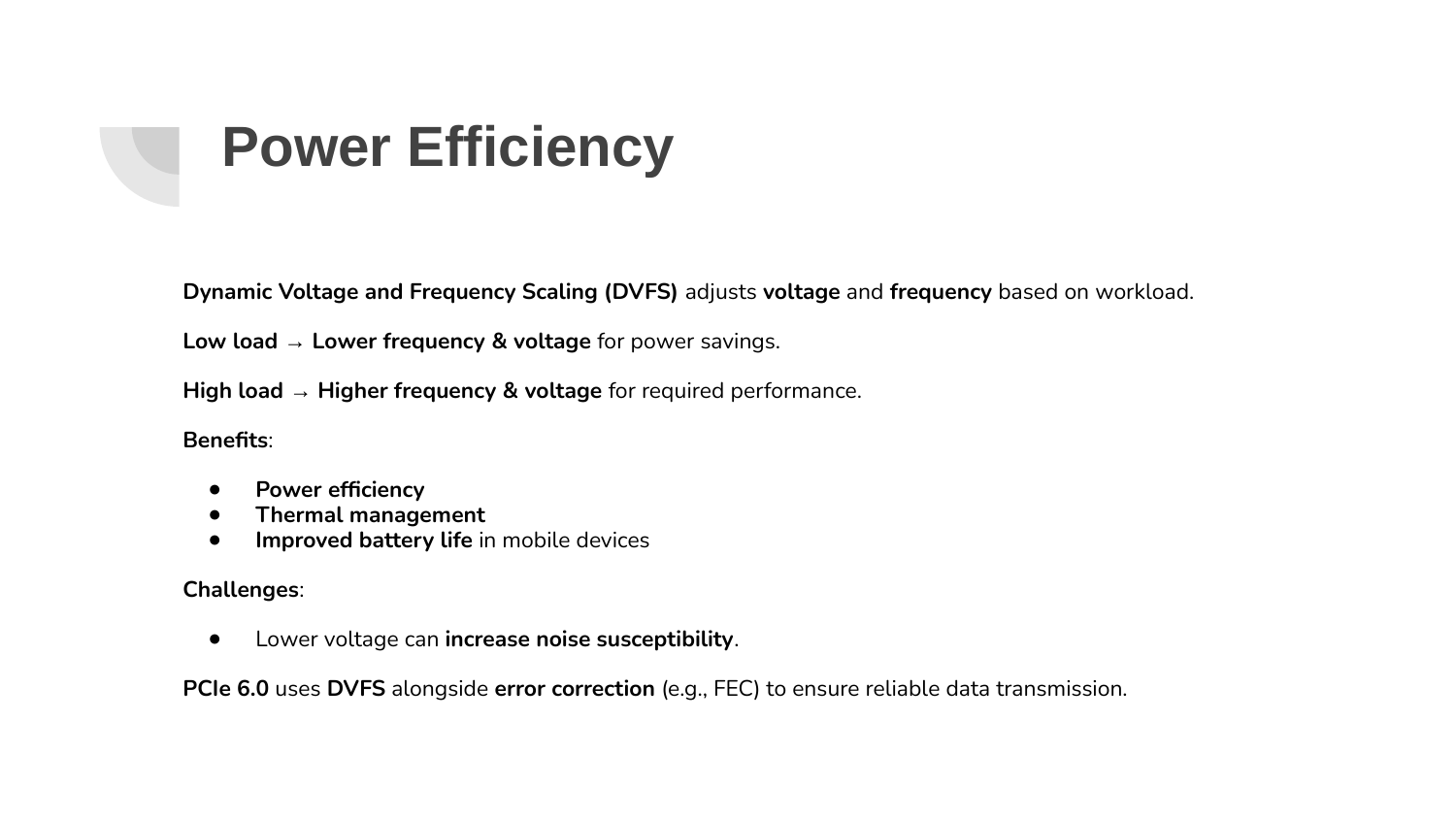

# Power Efficiency
Dynamic Voltage and Frequency Scaling (DVFS) adjusts voltage and frequency based on workload.
Low load → Lower frequency & voltage for power savings.
High load → Higher frequency & voltage for required performance.
Benefits:
Power efficiency
Thermal management
Improved battery life in mobile devices
Challenges:
Lower voltage can increase noise susceptibility.
PCIe 6.0 uses DVFS alongside error correction (e.g., FEC) to ensure reliable data transmission.